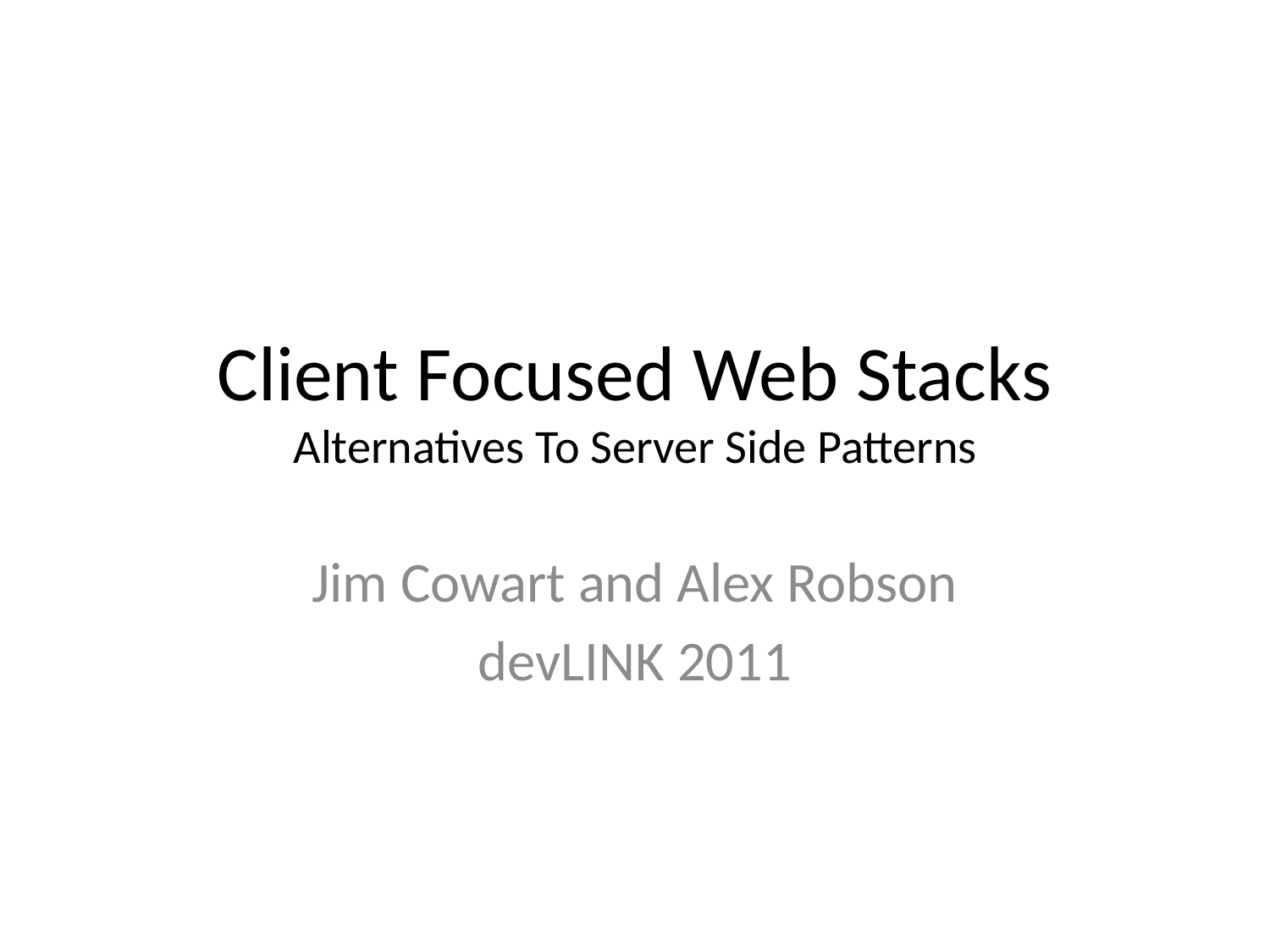

# Client Focused Web Stacks Alternatives To Server Side Patterns
Jim Cowart and Alex Robson
devLINK 2011